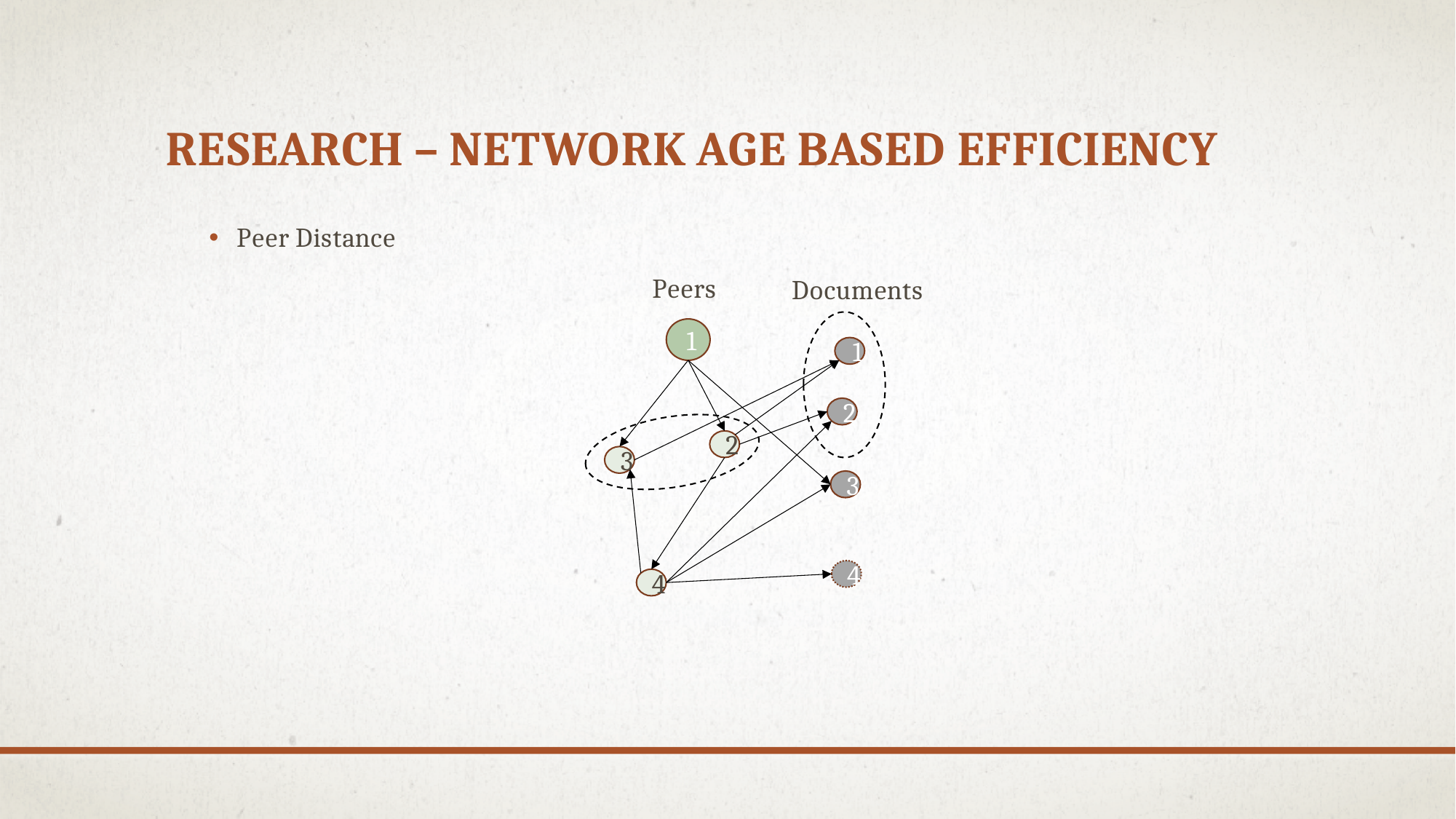

# Research – Network age based efficiency
Peer Distance

Peers
Documents

1
1
2

2
3
3
4
4